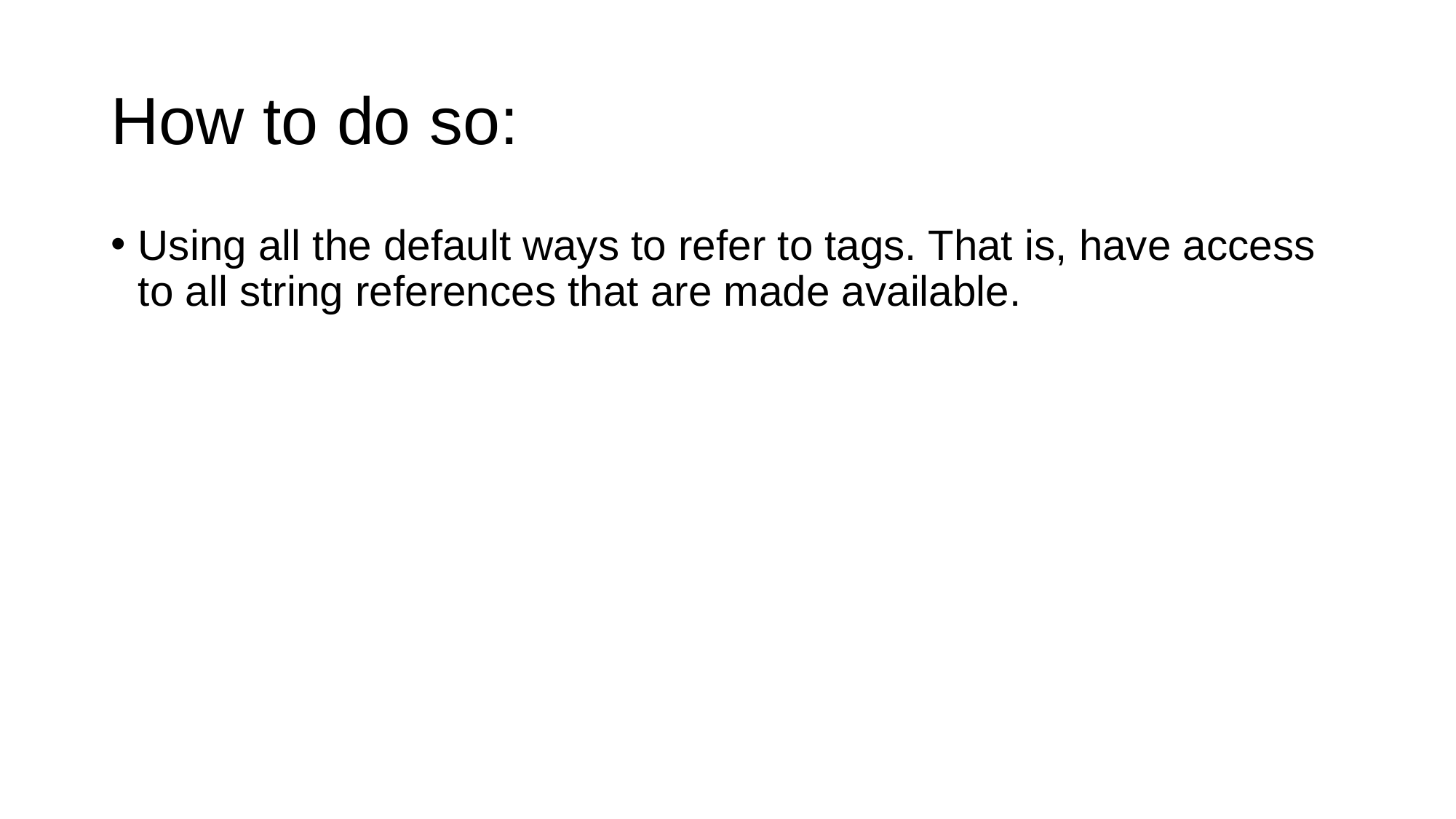

# How to do so:
Using all the default ways to refer to tags. That is, have access to all string references that are made available.